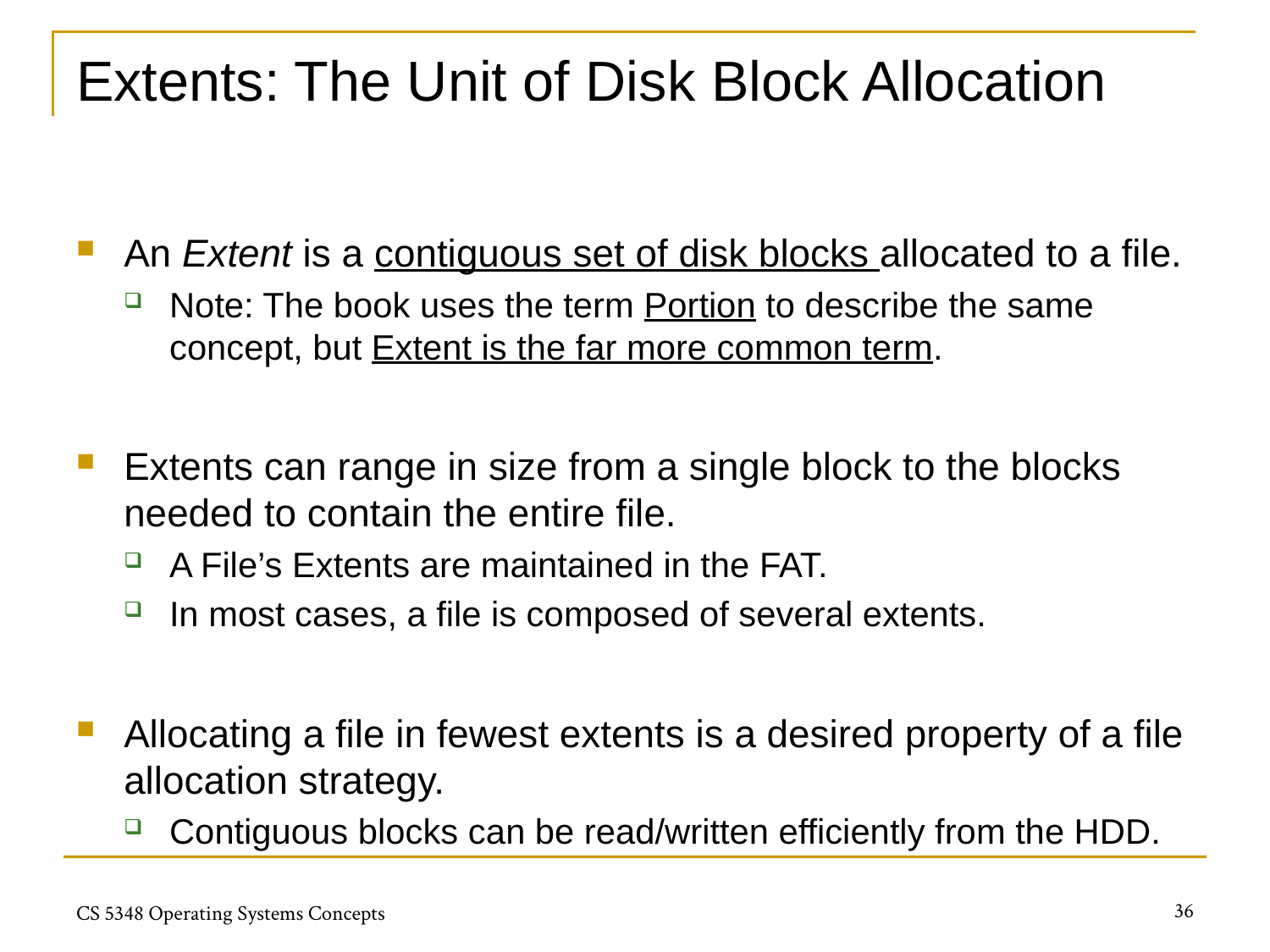

# Extents: The Unit of Disk Block Allocation
An Extent is a contiguous set of disk blocks allocated to a file.
Note: The book uses the term Portion to describe the same concept, but Extent is the far more common term.

Extents can range in size from a single block to the blocks needed to contain the entire file.
A File’s Extents are maintained in the FAT.
In most cases, a file is composed of several extents.

Allocating a file in fewest extents is a desired property of a file allocation strategy.
Contiguous blocks can be read/written efficiently from the HDD.
36
CS 5348 Operating Systems Concepts